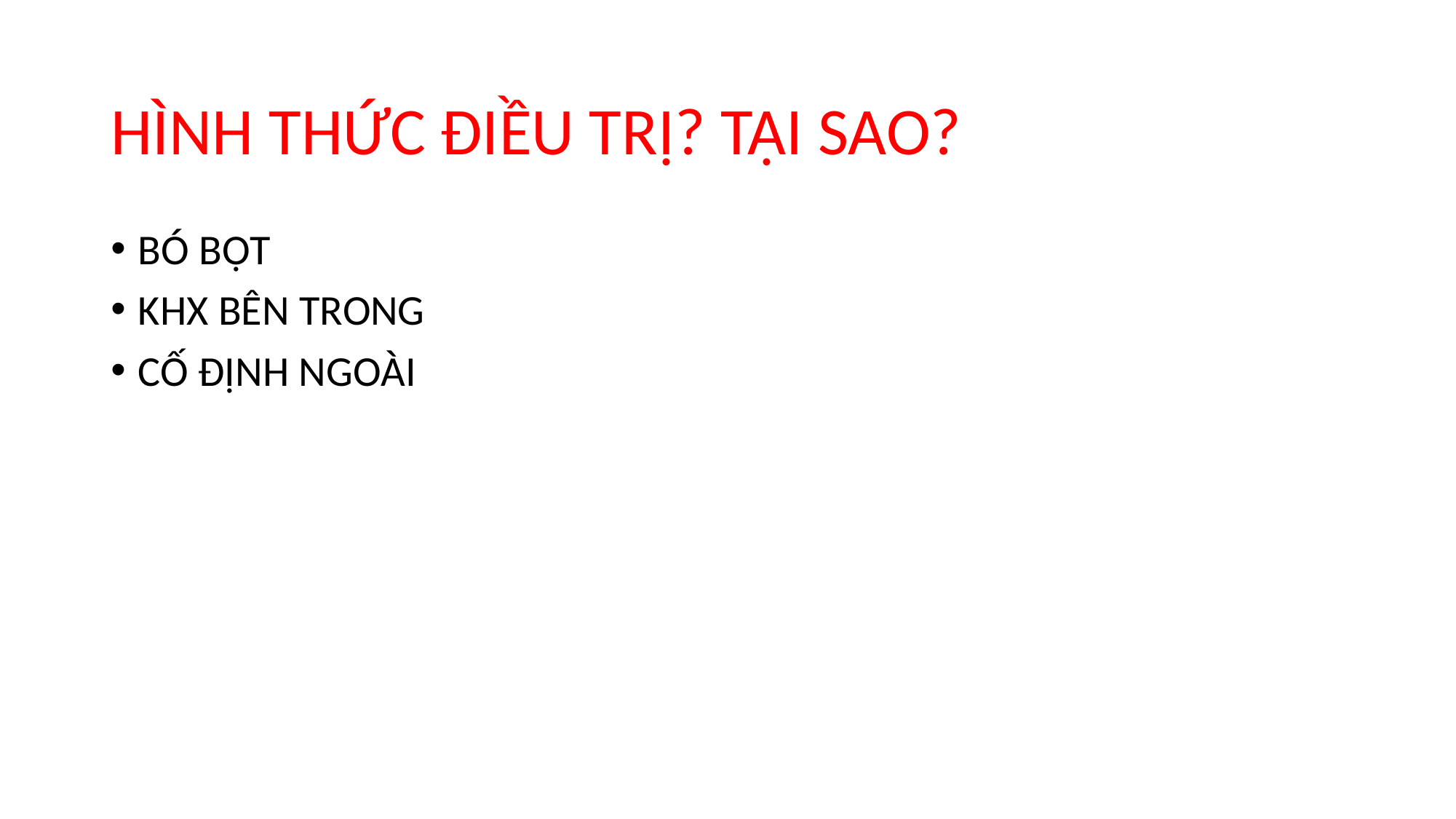

# HÌNH THỨC ĐIỀU TRỊ? TẠI SAO?
BÓ BỘT
KHX BÊN TRONG
CỐ ĐỊNH NGOÀI